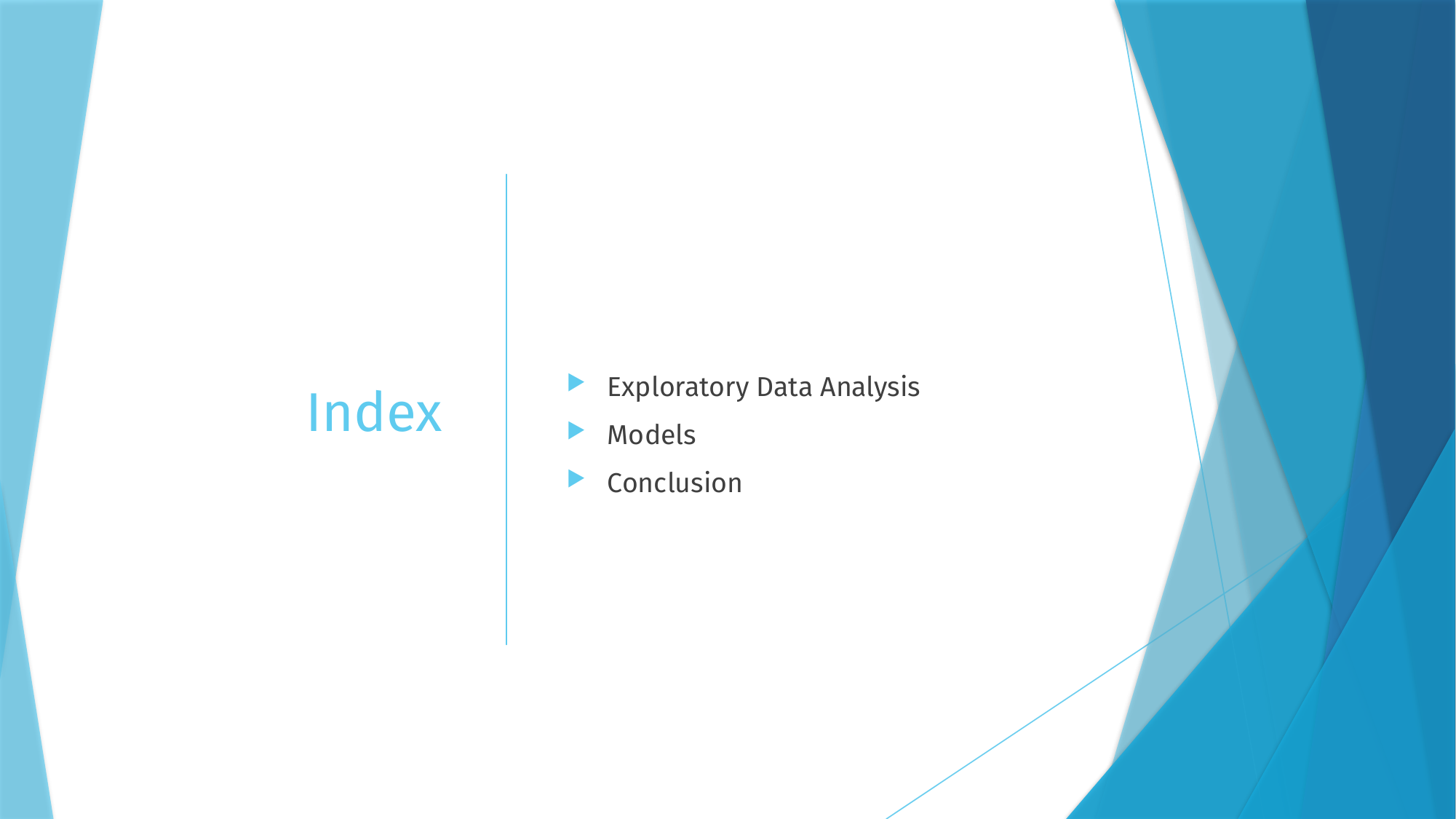

# Index

Exploratory Data Analysis
Models
Conclusion